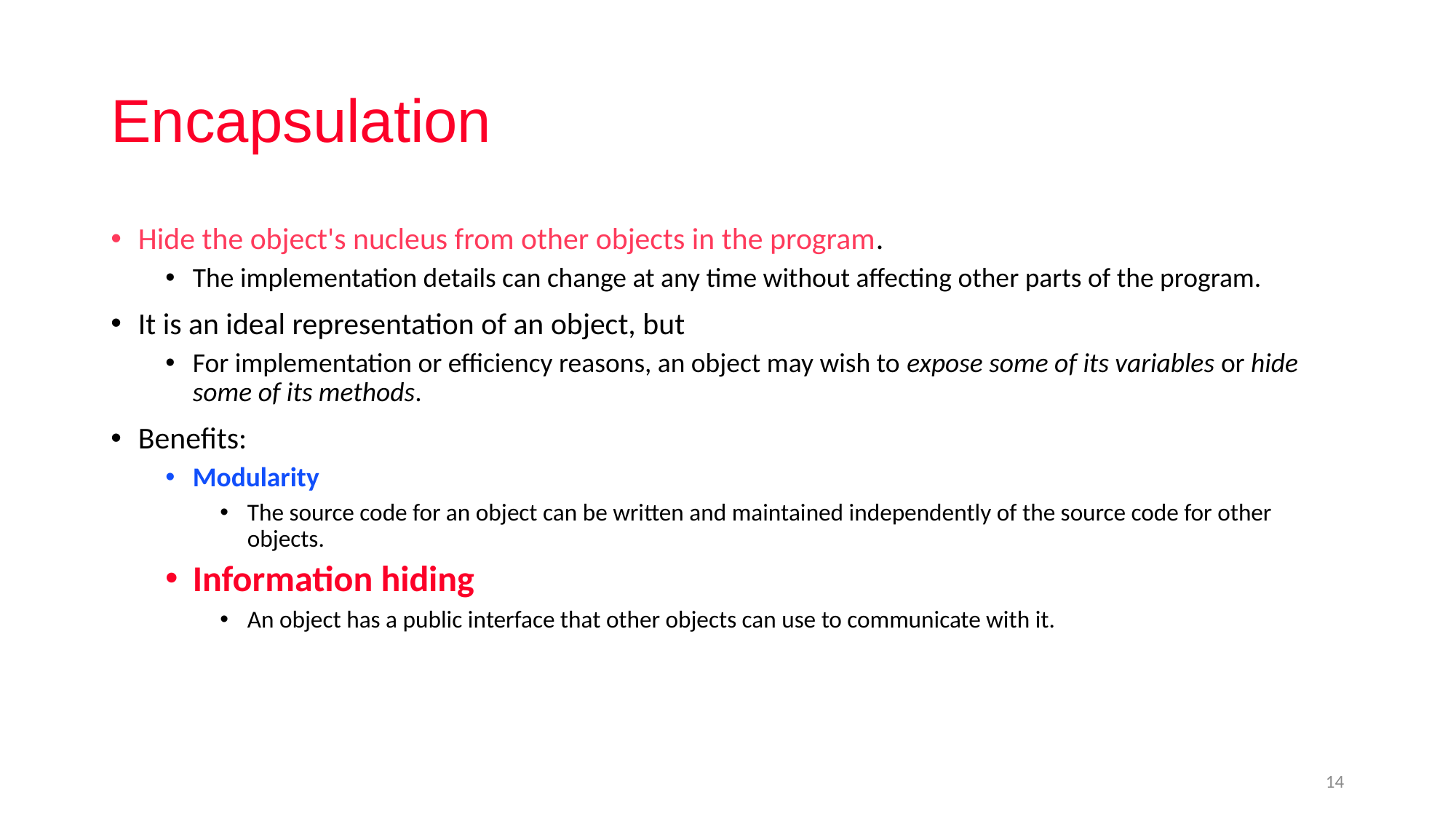

# Encapsulation
Hide the object's nucleus from other objects in the program.
The implementation details can change at any time without affecting other parts of the program.
It is an ideal representation of an object, but
For implementation or efficiency reasons, an object may wish to expose some of its variables or hide some of its methods.
Benefits:
Modularity
The source code for an object can be written and maintained independently of the source code for other objects.
Information hiding
An object has a public interface that other objects can use to communicate with it.
14